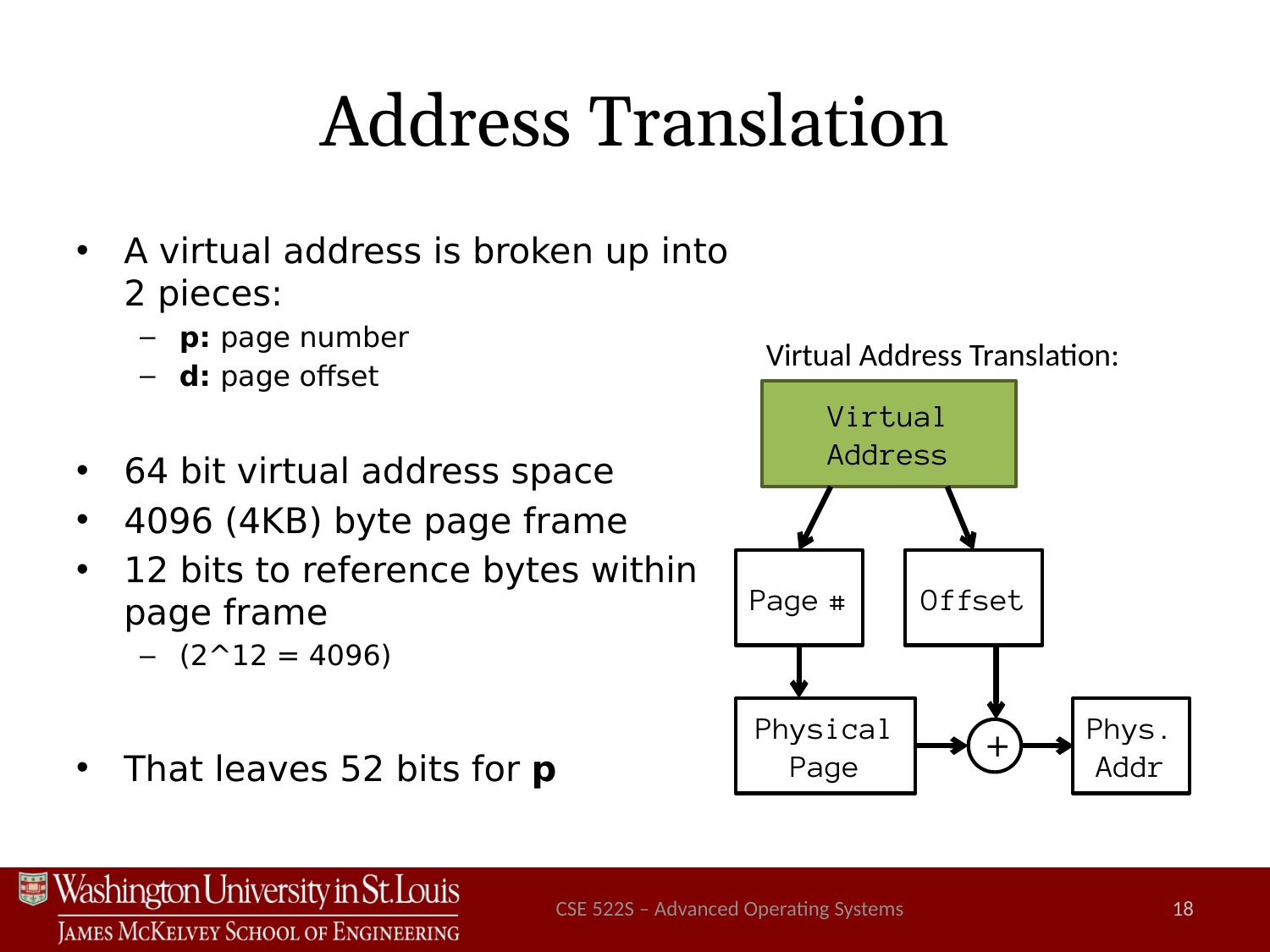

# Address Translation
A virtual address is broken up into
2 pieces:
p: page number
d: page offset

64 bit virtual address space
4096 (4KB) byte page frame
12 bits to reference bytes within
page frame
(2^12 = 4096)

That leaves 52 bits for p
Virtual Address Translation:
Virtual Address
Page #
Offset
Physical Page
Phys.
Addr
+

CSE 522S – Advanced Operating Systems
18